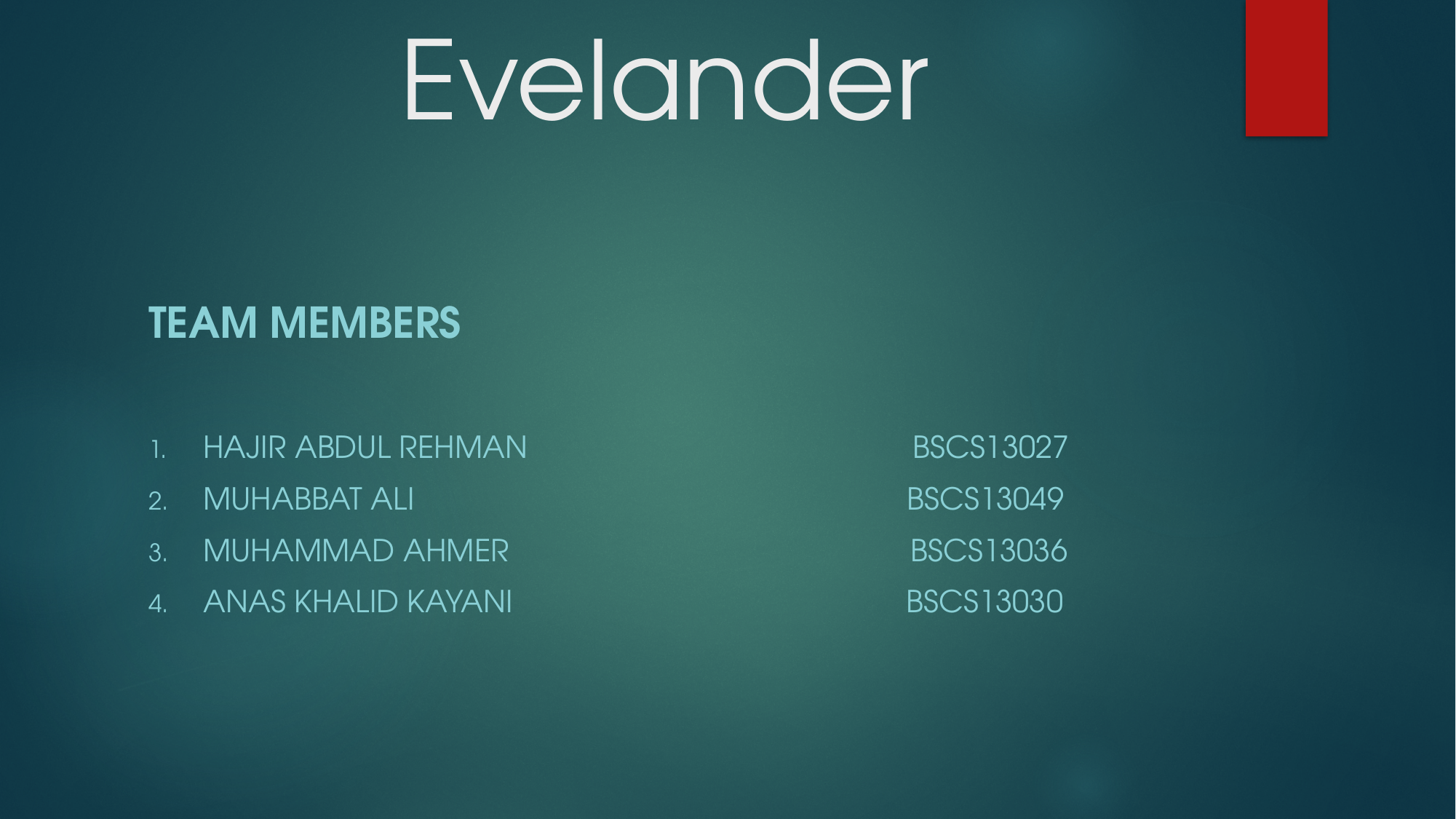

# Evelander

Team members

Hajir Abdul rehman                                              bscs13027
Muhabbat Ali          	                                             bscs13049
Muhammad Ahmer                                                bscs13036
Anas Khalid kayani                                               bscs13030